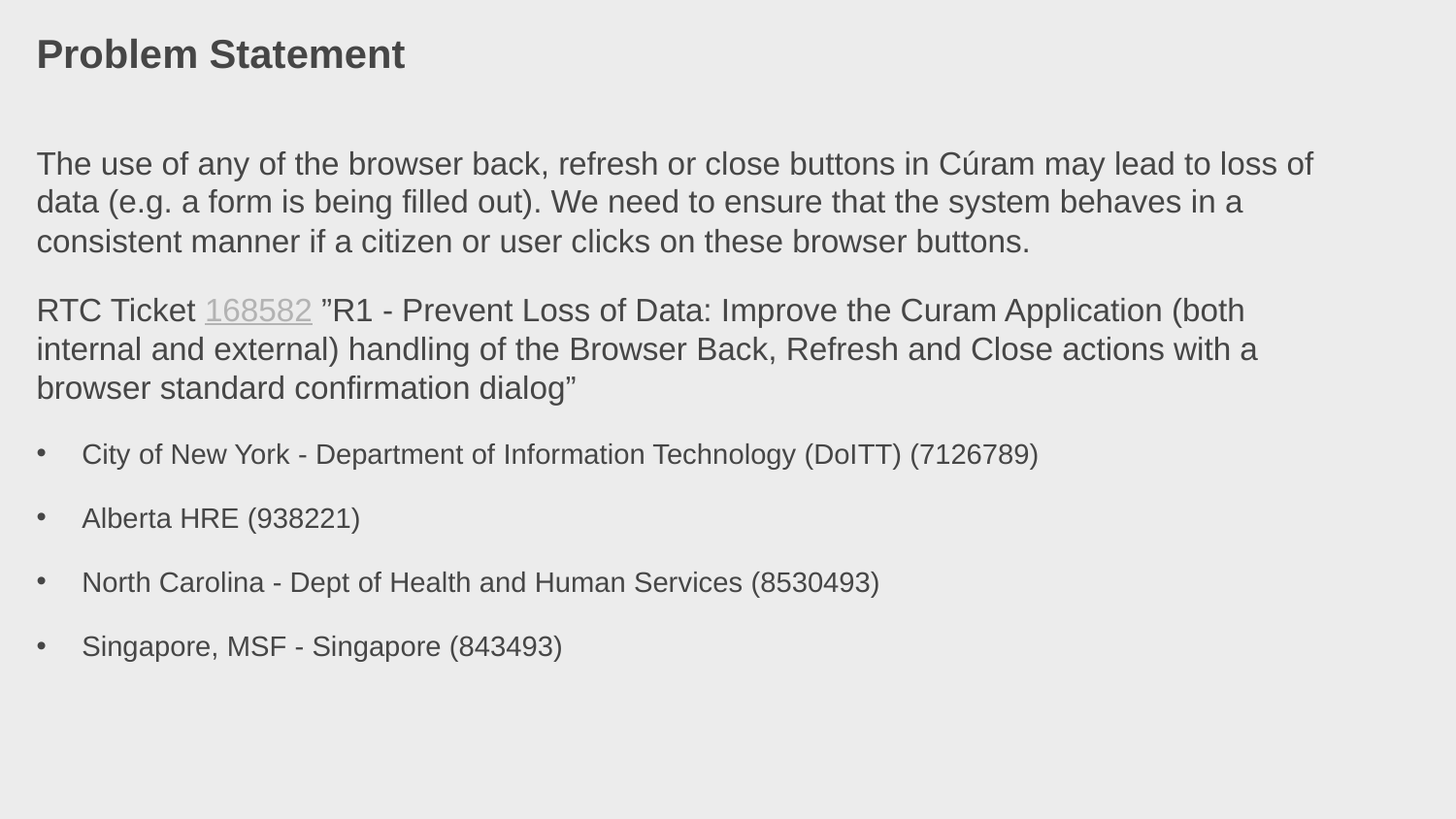

# Problem Statement
The use of any of the browser back, refresh or close buttons in Cúram may lead to loss of data (e.g. a form is being filled out). We need to ensure that the system behaves in a consistent manner if a citizen or user clicks on these browser buttons.
RTC Ticket 168582 ”R1 - Prevent Loss of Data: Improve the Curam Application (both internal and external) handling of the Browser Back, Refresh and Close actions with a browser standard confirmation dialog”
City of New York - Department of Information Technology (DoITT) (7126789)
Alberta HRE (938221)
North Carolina - Dept of Health and Human Services (8530493)
Singapore, MSF - Singapore (843493)